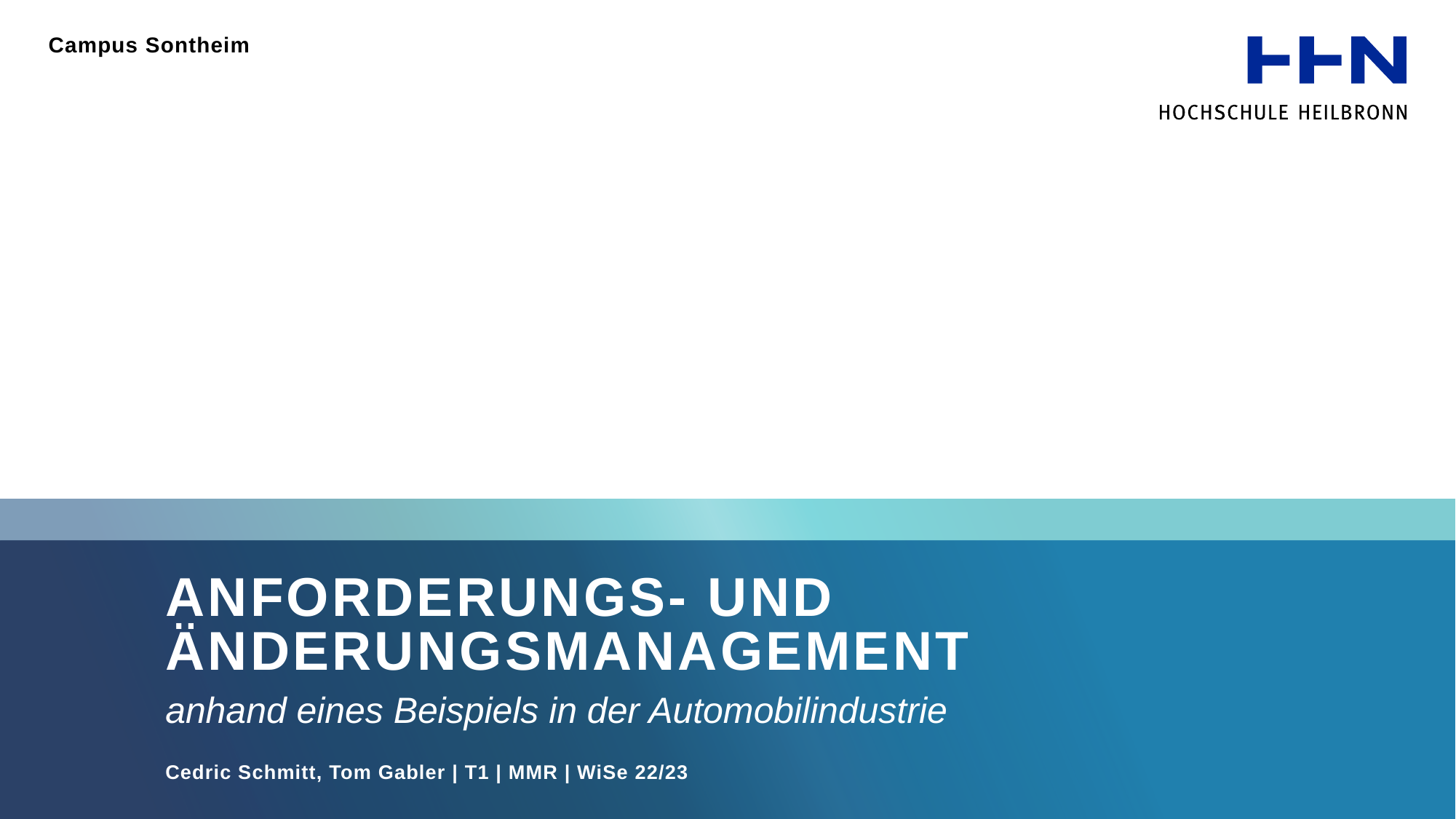

Campus Sontheim
# Anforderungs- und Änderungsmanagement

anhand eines Beispiels in der Automobilindustrie
Cedric Schmitt, Tom Gabler | T1 | MMR | WiSe 22/23
|  1
Cedric Schmitt, Tom Gabler | T1 | MMR | WiSe 22/23